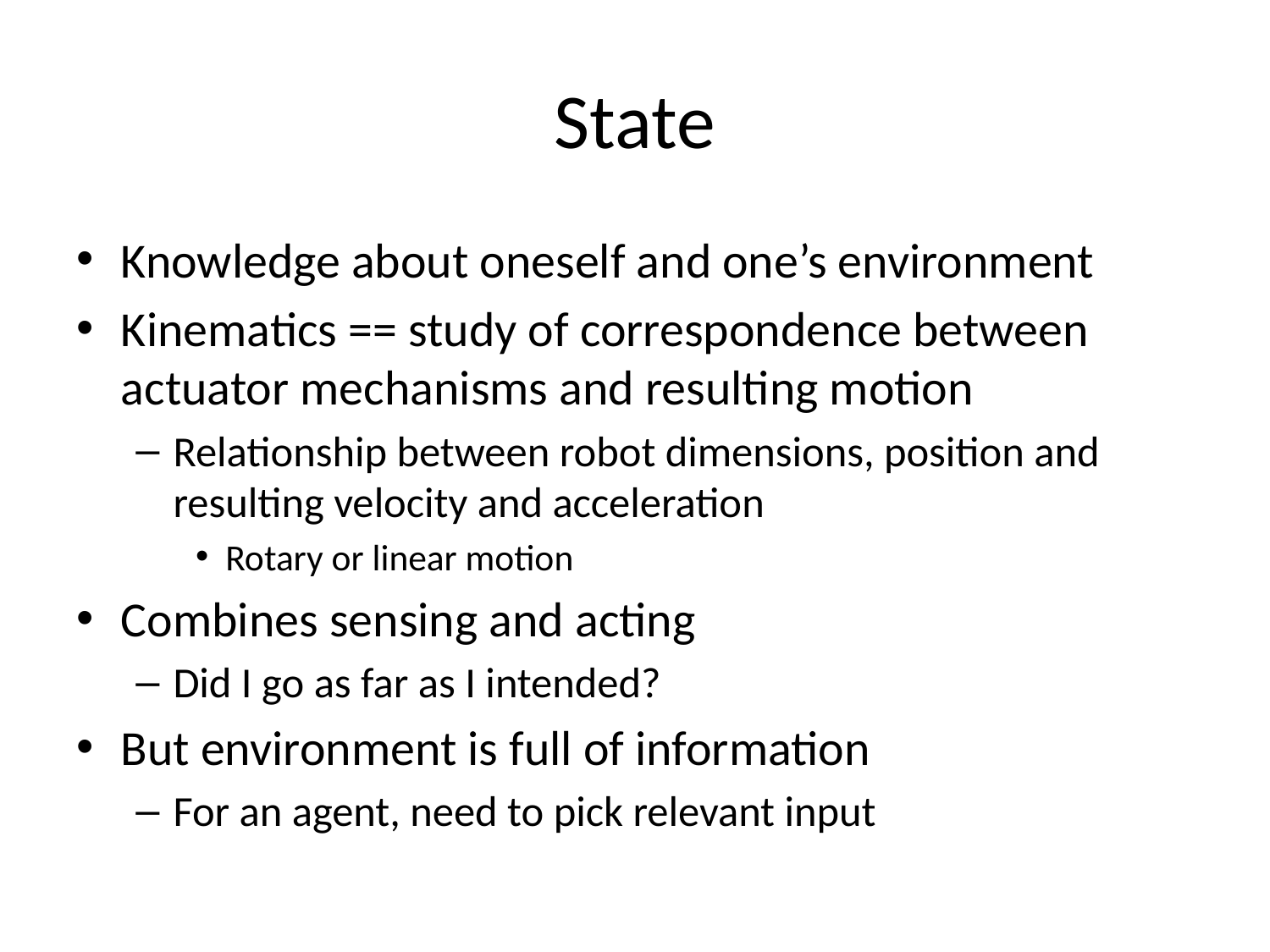

# State
Knowledge about oneself and one’s environment
Kinematics == study of correspondence between actuator mechanisms and resulting motion
Relationship between robot dimensions, position and resulting velocity and acceleration
Rotary or linear motion
Combines sensing and acting
Did I go as far as I intended?
But environment is full of information
For an agent, need to pick relevant input